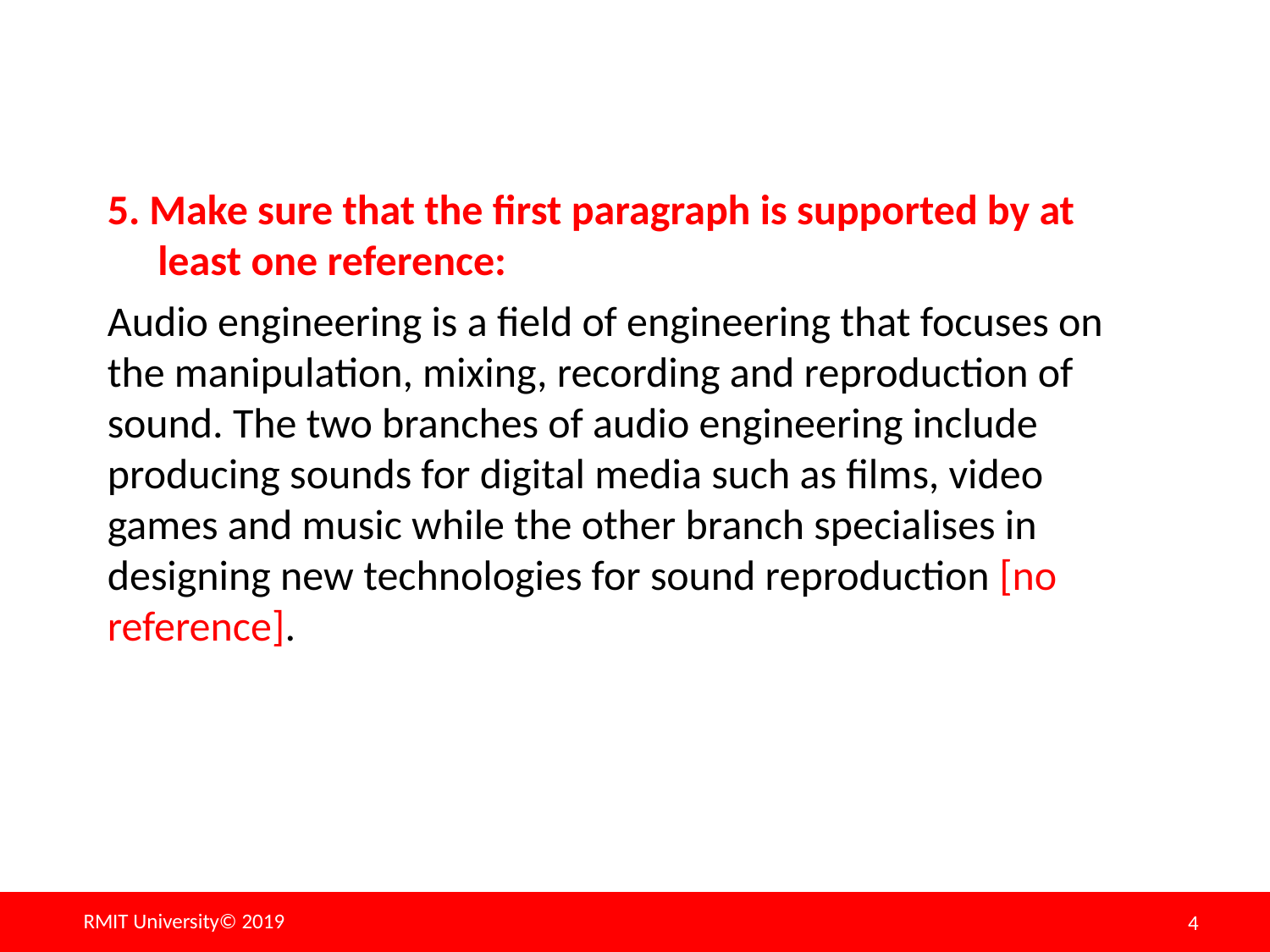

5. Make sure that the first paragraph is supported by at least one reference:
Audio engineering is a field of engineering that focuses on the manipulation, mixing, recording and reproduction of sound. The two branches of audio engineering include producing sounds for digital media such as films, video games and music while the other branch specialises in designing new technologies for sound reproduction [no reference].

RMIT University© 2019
4